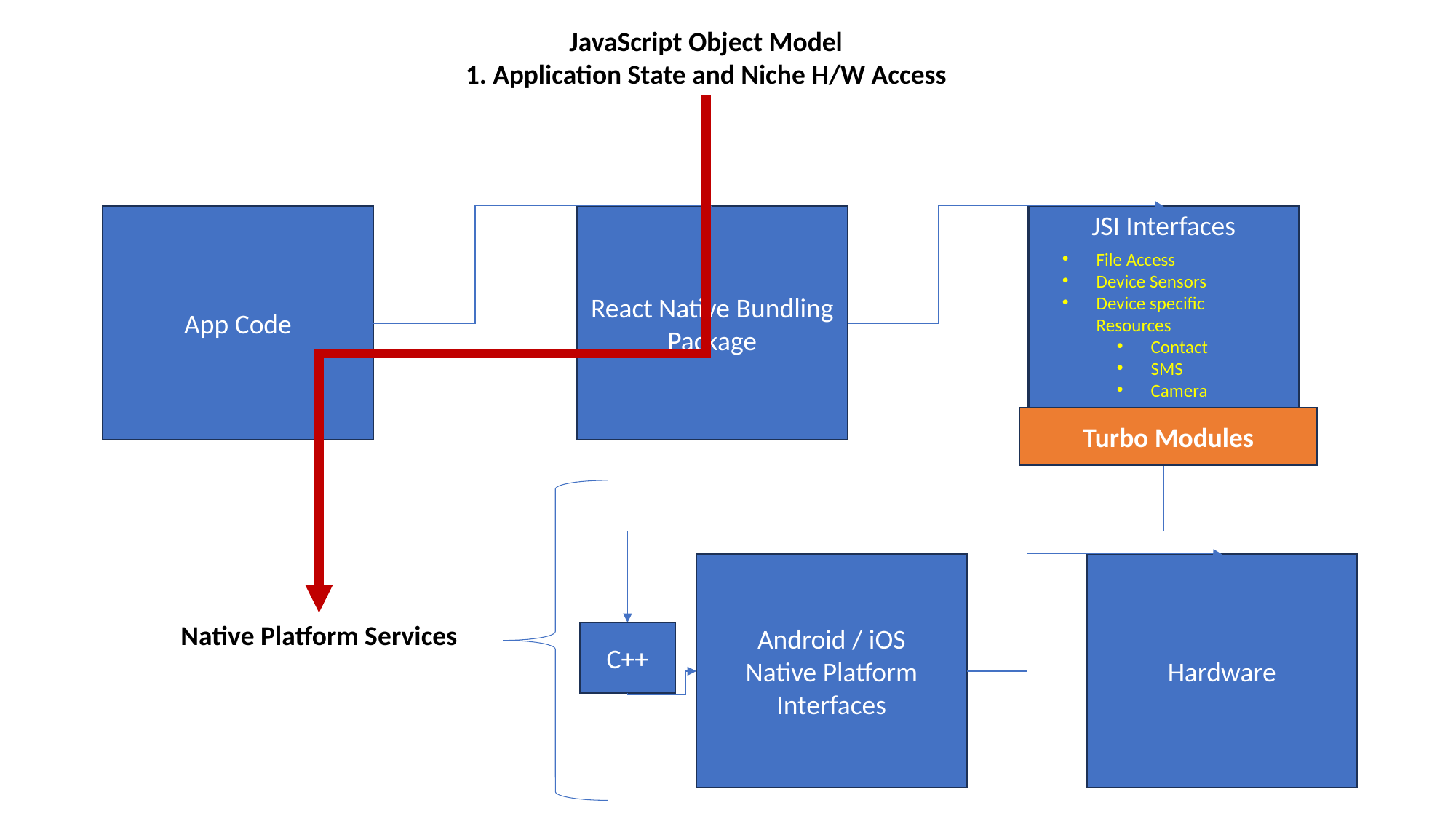

JavaScript Object Model
1. Application State and Niche H/W Access
App Code
React Native Bundling Package
JSI Interfaces

File Access
Device Sensors
Device specific Resources
Contact
SMS
Camera
Turbo Modules

Android / iOS
Native Platform Interfaces
Hardware
Native Platform Services
C++